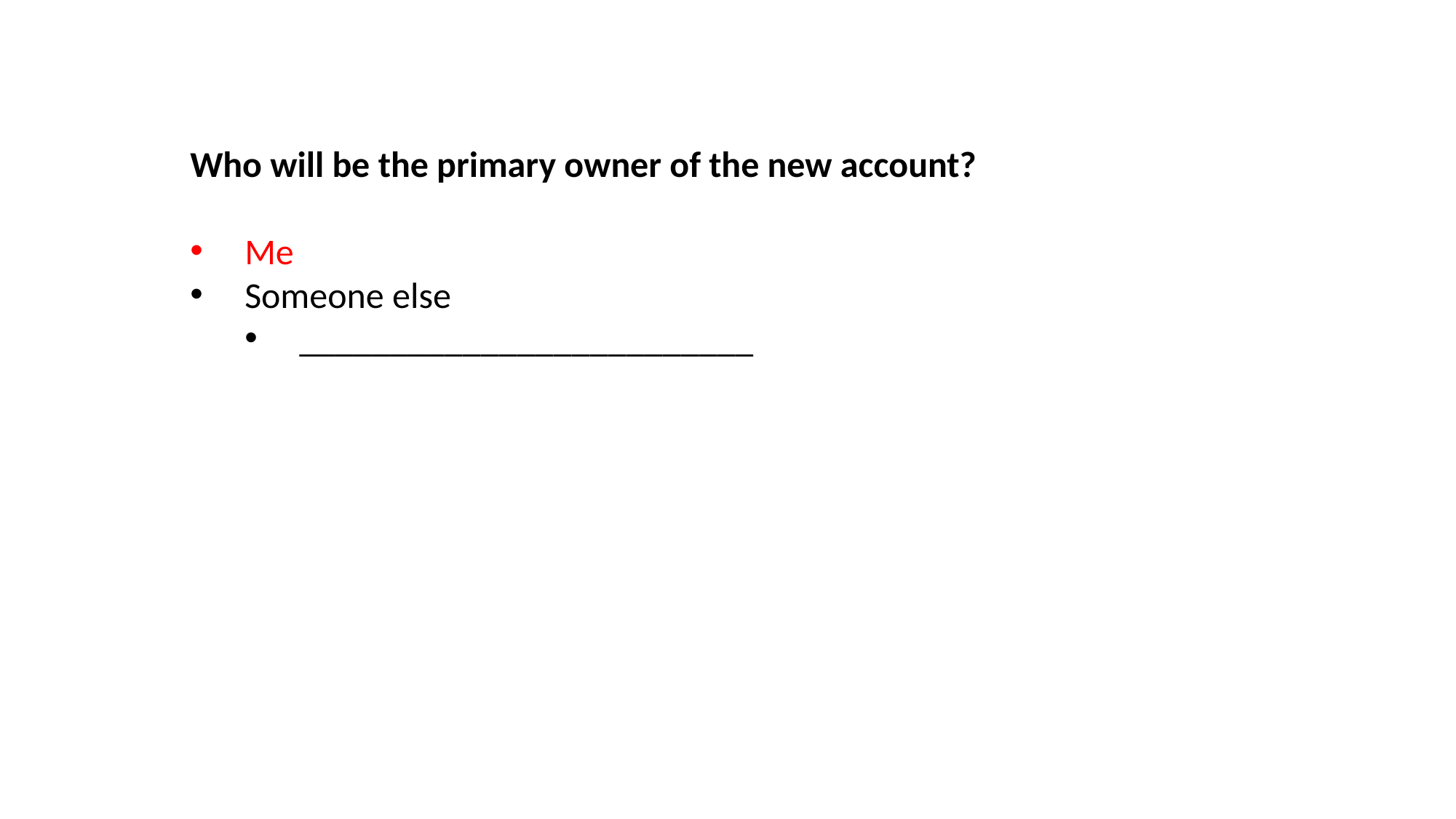

Who will be the primary owner of the new account?

Me
Someone else
_________________________